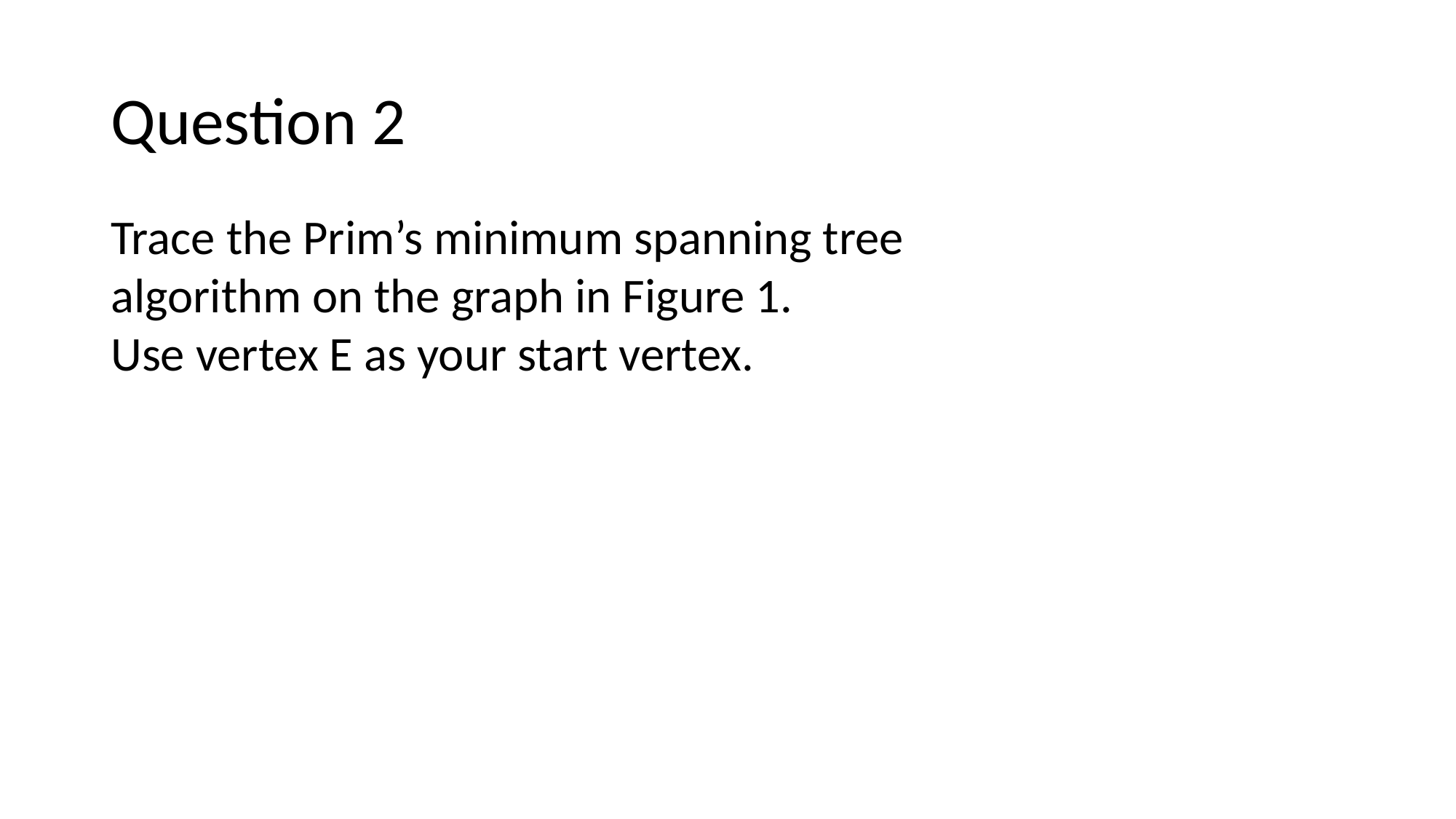

# Question 2
Trace the Prim’s minimum spanning tree algorithm on the graph in Figure 1.
Use vertex E as your start vertex.